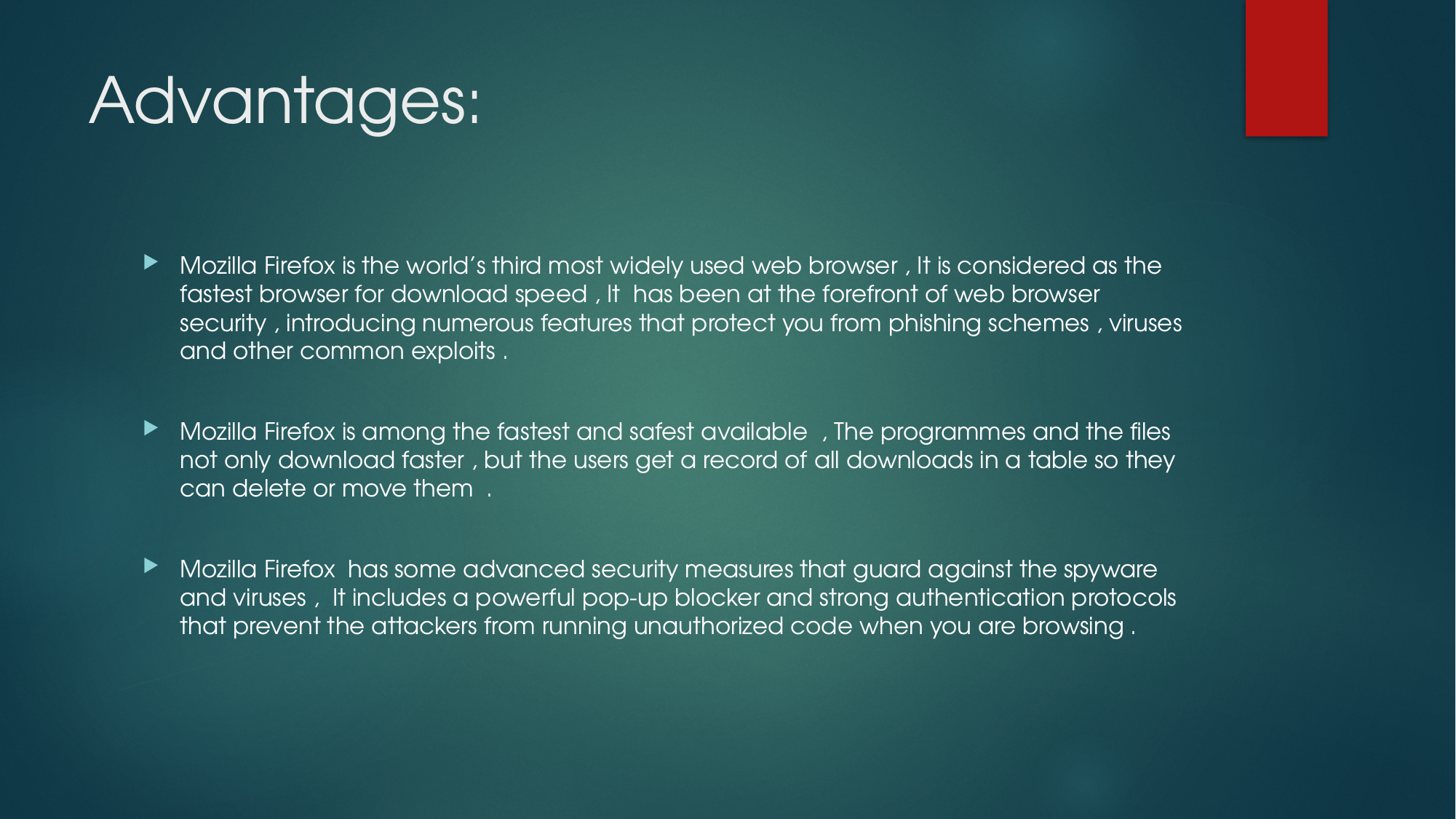

# Advantages:
Mozilla Firefox is the world’s third most widely used web browser , It is considered as the fastest browser for download speed , It  has been at the forefront of web browser security , introducing numerous features that protect you from phishing schemes , viruses and other common exploits .

Mozilla Firefox is among the fastest and safest available  , The programmes and the files not only download faster , but the users get a record of all downloads in a table so they can delete or move them  .

Mozilla Firefox  has some advanced security measures that guard against the spyware and viruses ,  It includes a powerful pop-up blocker and strong authentication protocols that prevent the attackers from running unauthorized code when you are browsing .